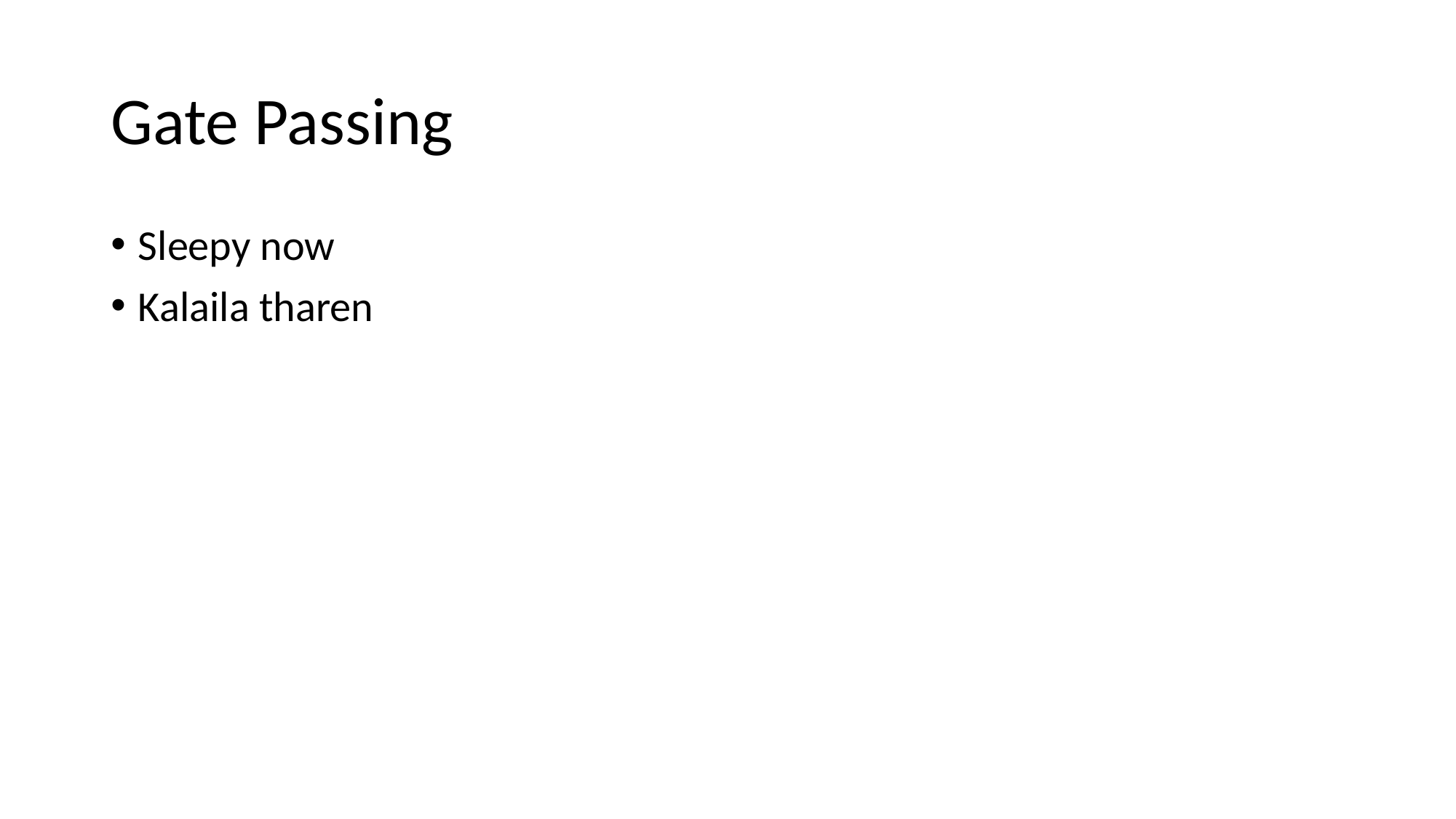

# Gate Passing
Sleepy now
Kalaila tharen